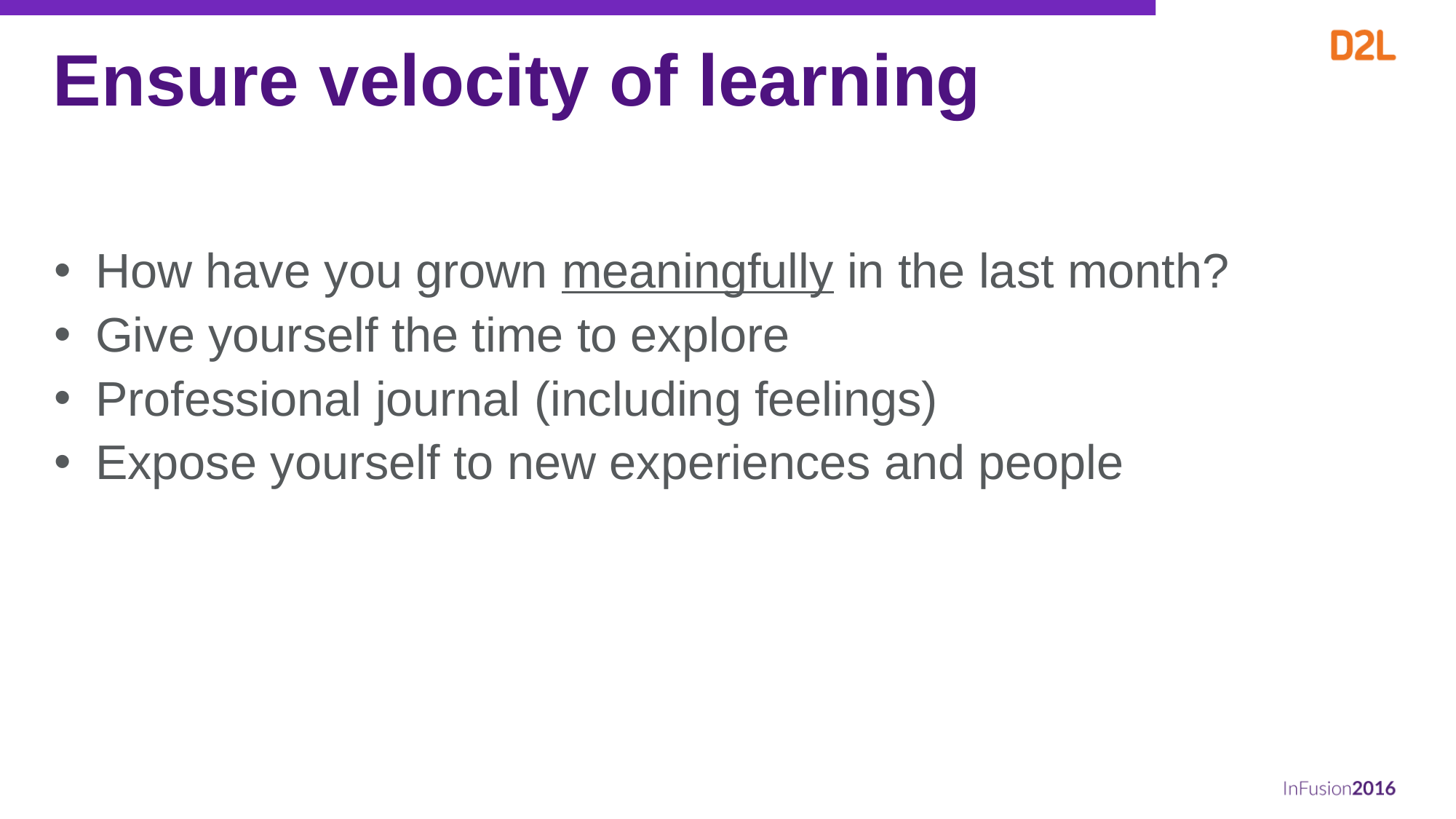

# Ensure velocity of learning
How have you grown meaningfully in the last month?
Give yourself the time to explore
Professional journal (including feelings)
Expose yourself to new experiences and people